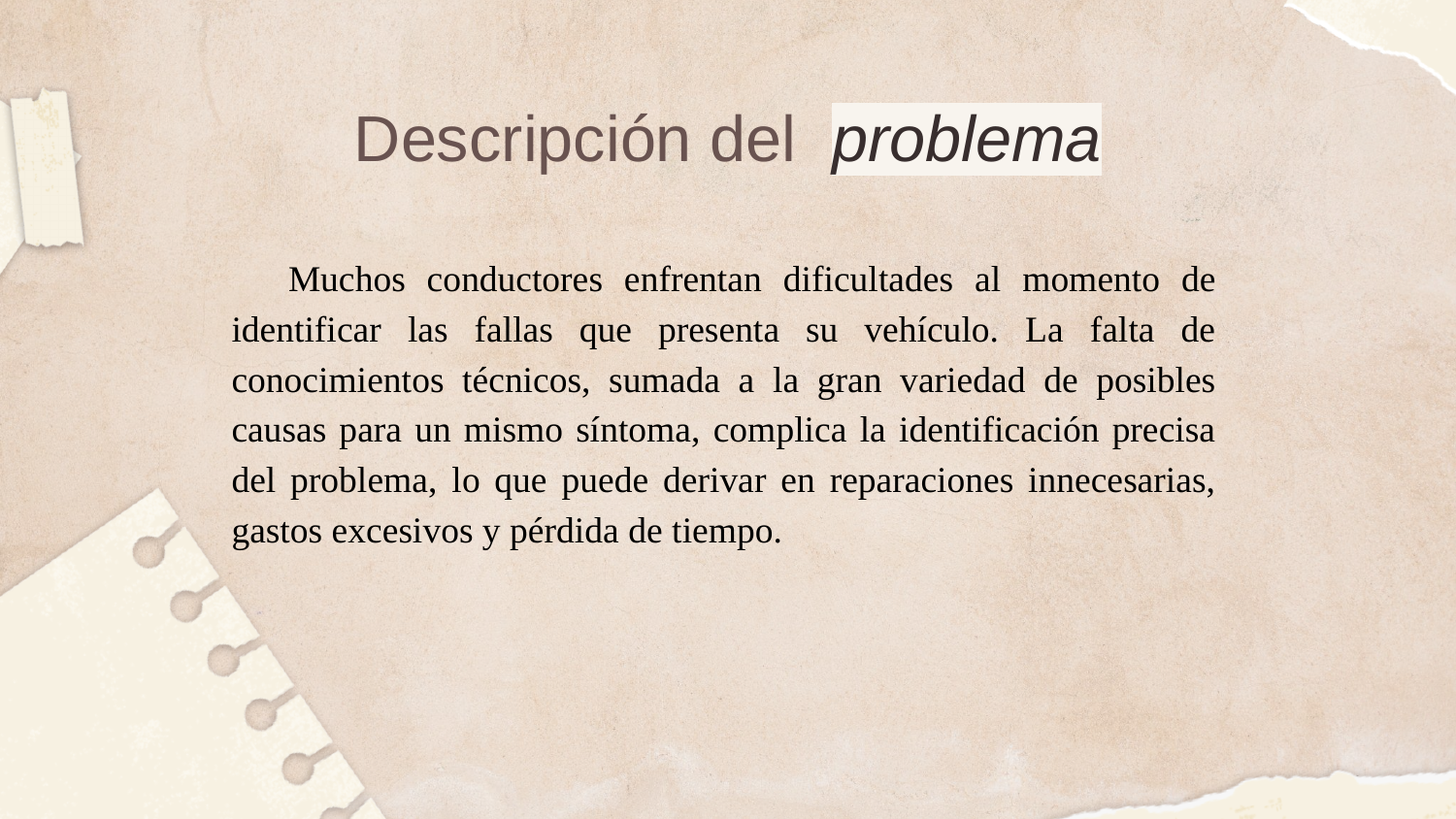

# Descripción del  problema
     Muchos conductores enfrentan dificultades al momento de identificar las fallas que presenta su vehículo. La falta de conocimientos técnicos, sumada a la gran variedad de posibles causas para un mismo síntoma, complica la identificación precisa del problema, lo que puede derivar en reparaciones innecesarias, gastos excesivos y pérdida de tiempo.